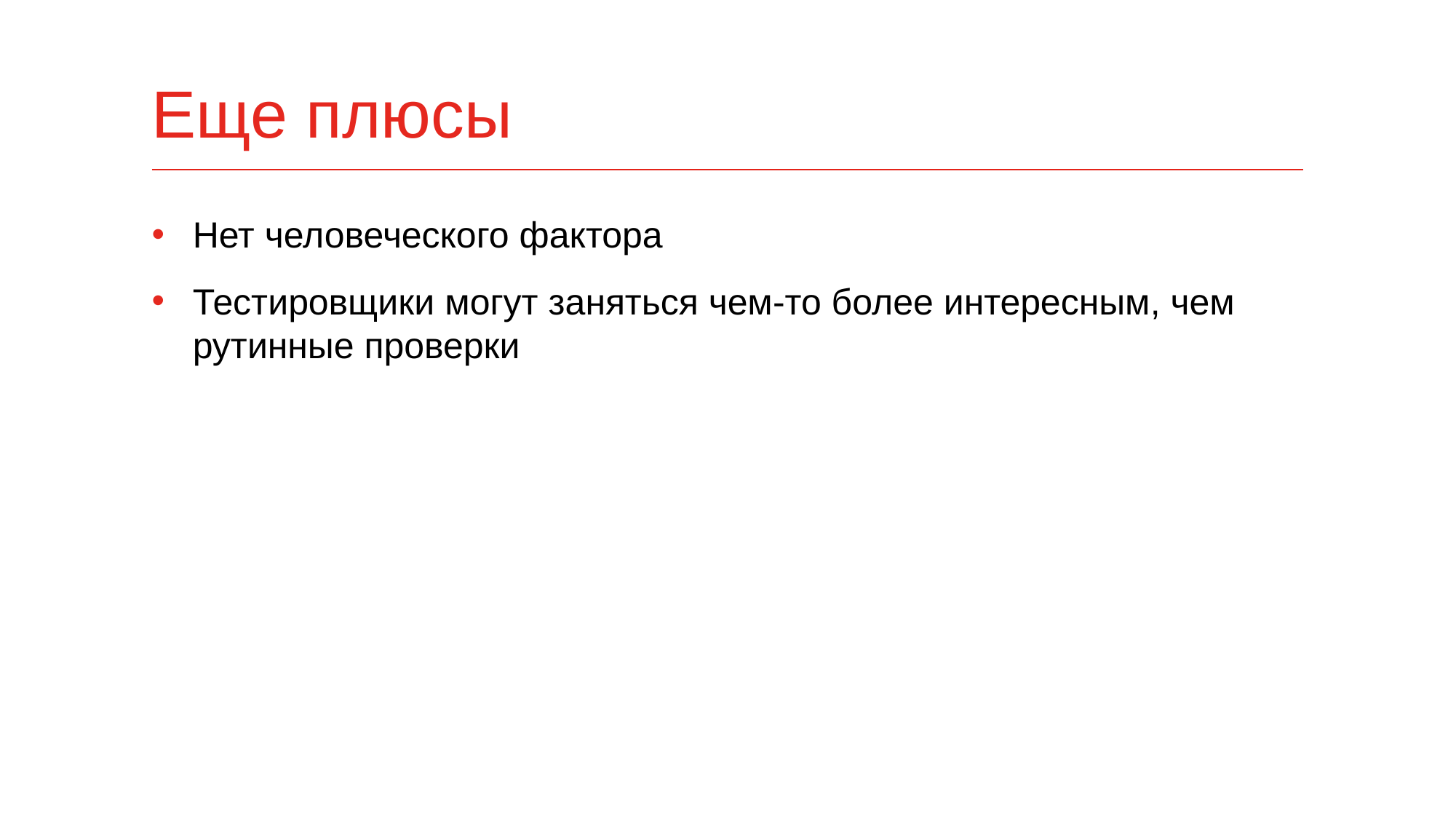

# Еще плюсы
Нет человеческого фактора
Тестировщики могут заняться чем-то более интересным, чем рутинные проверки